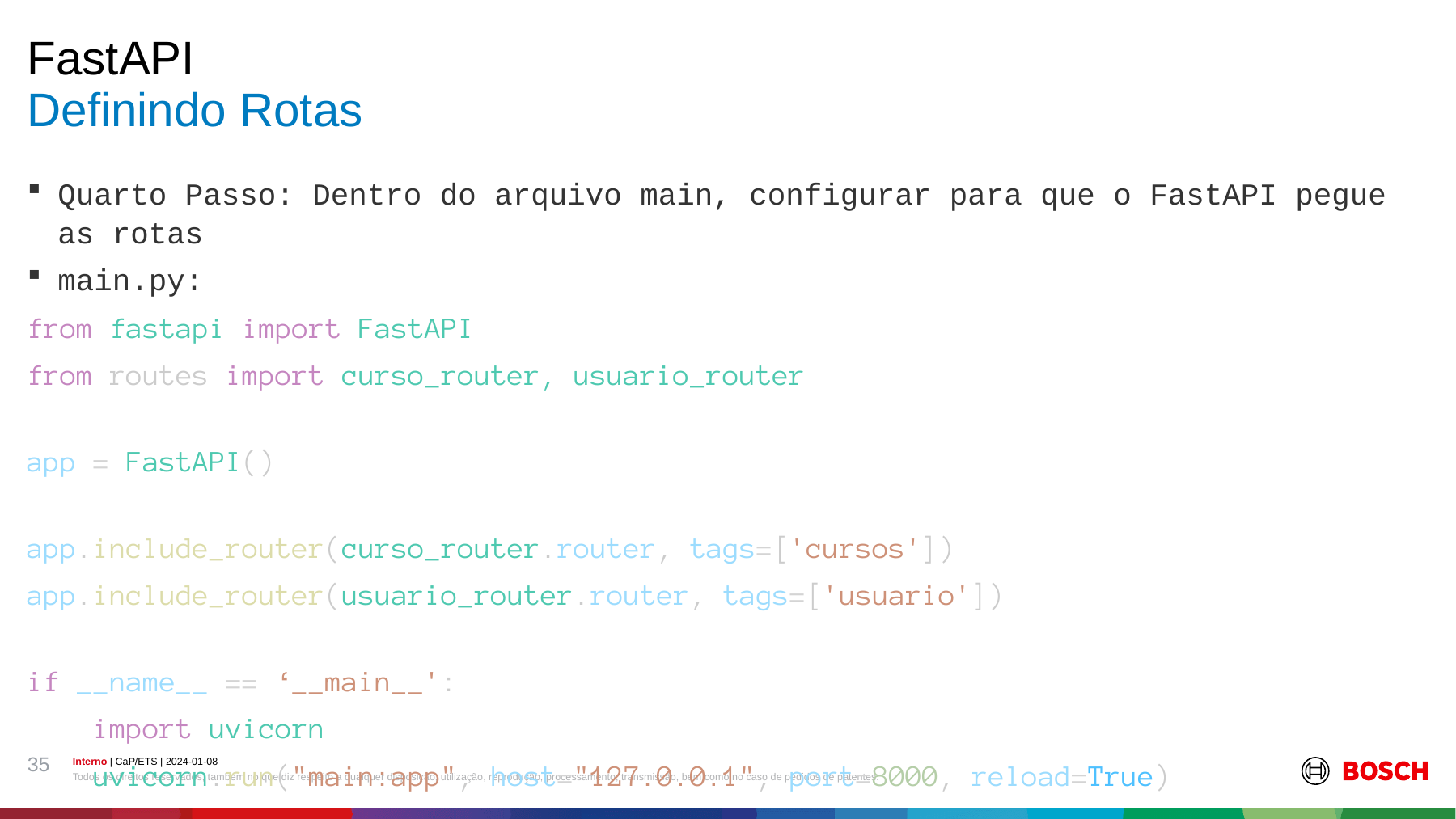

FastAPI
# Definindo Rotas
Quarto Passo: Dentro do arquivo main, configurar para que o FastAPI pegue as rotas
main.py:
from fastapi import FastAPI
from routes import curso_router, usuario_router
app = FastAPI()
app.include_router(curso_router.router, tags=['cursos'])
app.include_router(usuario_router.router, tags=['usuario'])
if __name__ == ‘__main__':
    import uvicorn
    uvicorn.run("main:app", host="127.0.0.1", port=8000, reload=True)

35